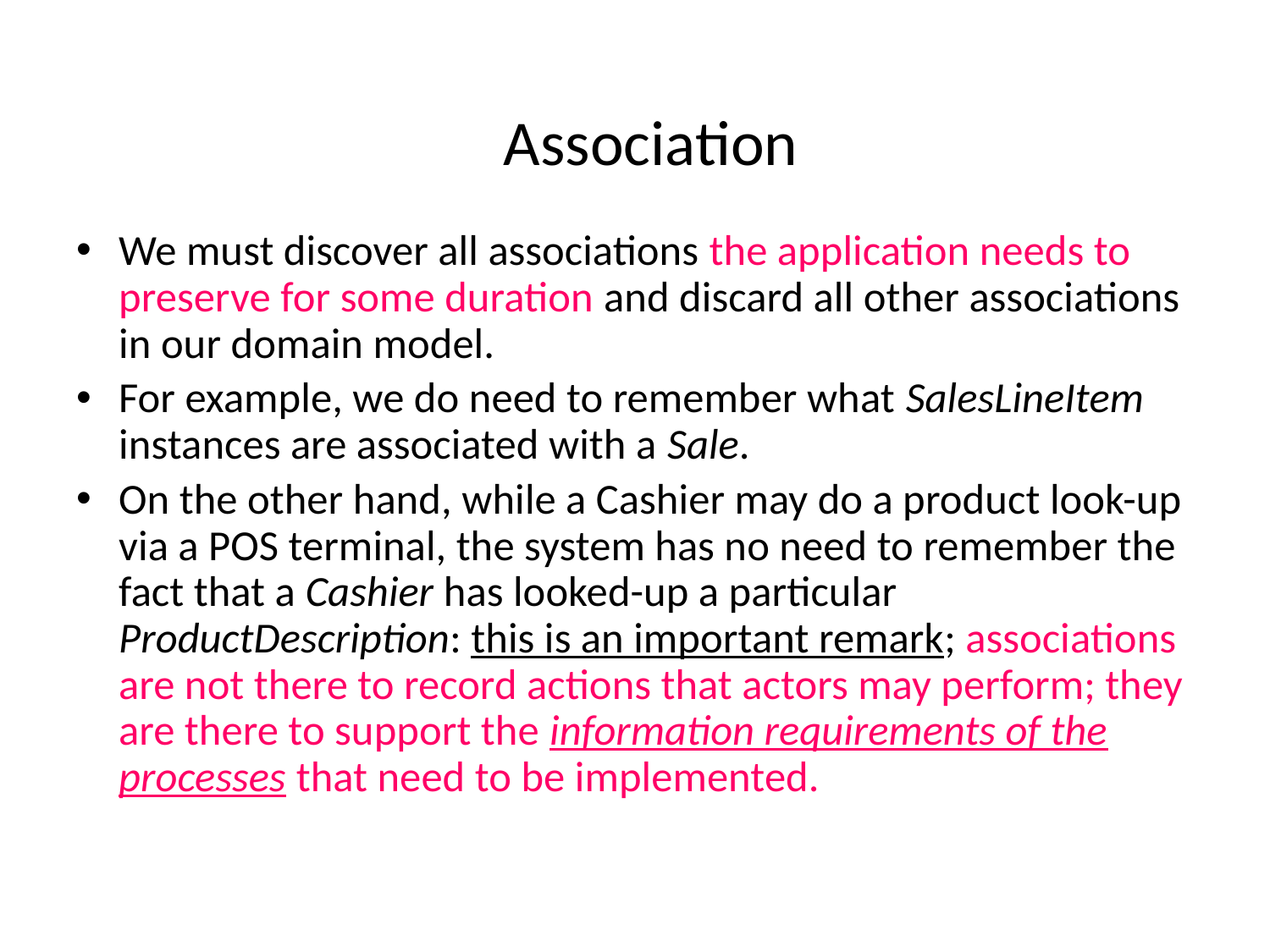

# Association
We must discover all associations the application needs to preserve for some duration and discard all other associations in our domain model.
For example, we do need to remember what SalesLineItem instances are associated with a Sale.
On the other hand, while a Cashier may do a product look-up via a POS terminal, the system has no need to remember the fact that a Cashier has looked-up a particular ProductDescription: this is an important remark; associations are not there to record actions that actors may perform; they are there to support the information requirements of the processes that need to be implemented.